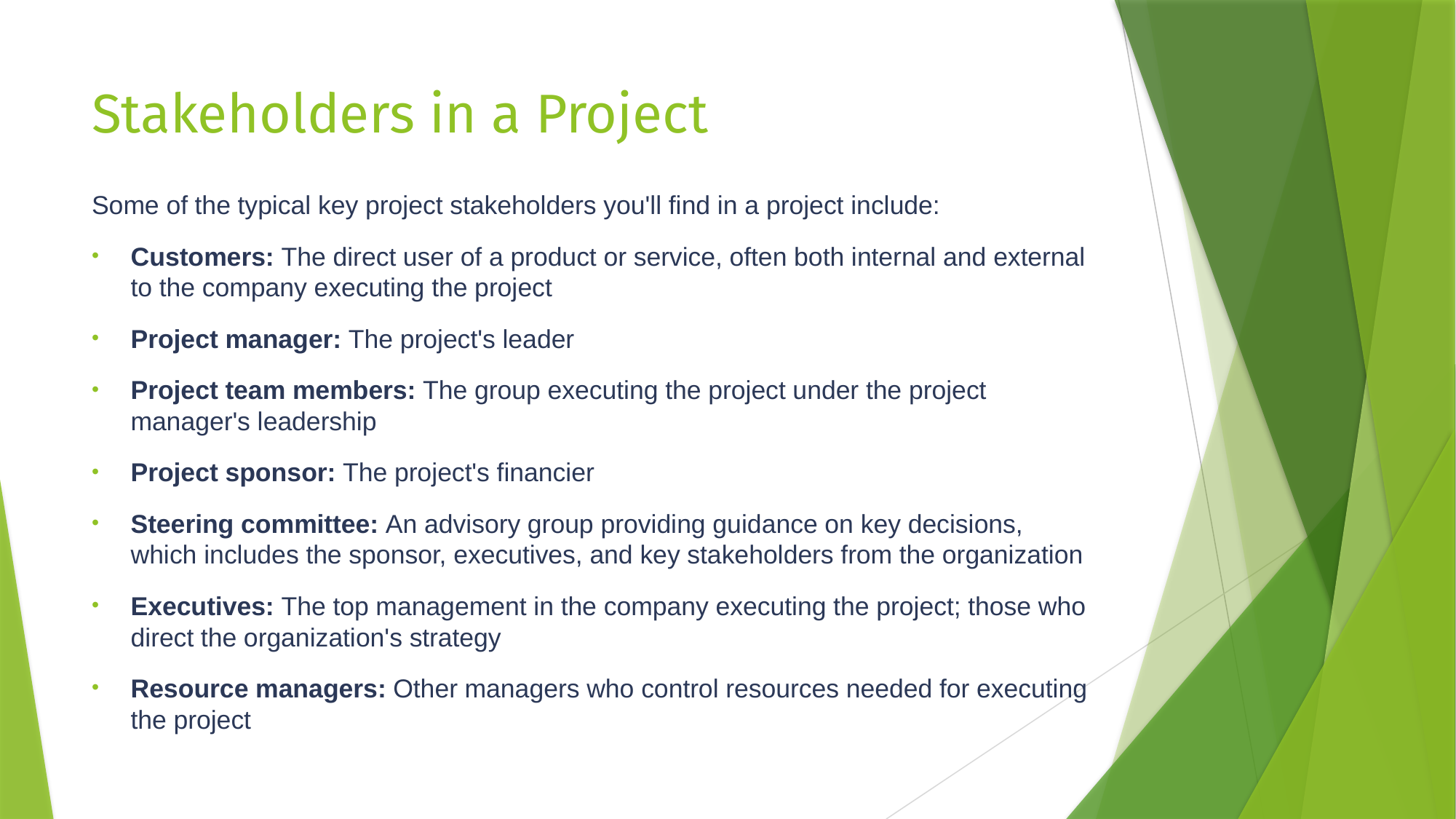

# Stakeholders in a Project
Some of the typical key project stakeholders you'll find in a project include:
Customers: The direct user of a product or service, often both internal and external to the company executing the project
Project manager: The project's leader
Project team members: The group executing the project under the project manager's leadership
Project sponsor: The project's financier
Steering committee: An advisory group providing guidance on key decisions, which includes the sponsor, executives, and key stakeholders from the organization
Executives: The top management in the company executing the project; those who direct the organization's strategy
Resource managers: Other managers who control resources needed for executing the project